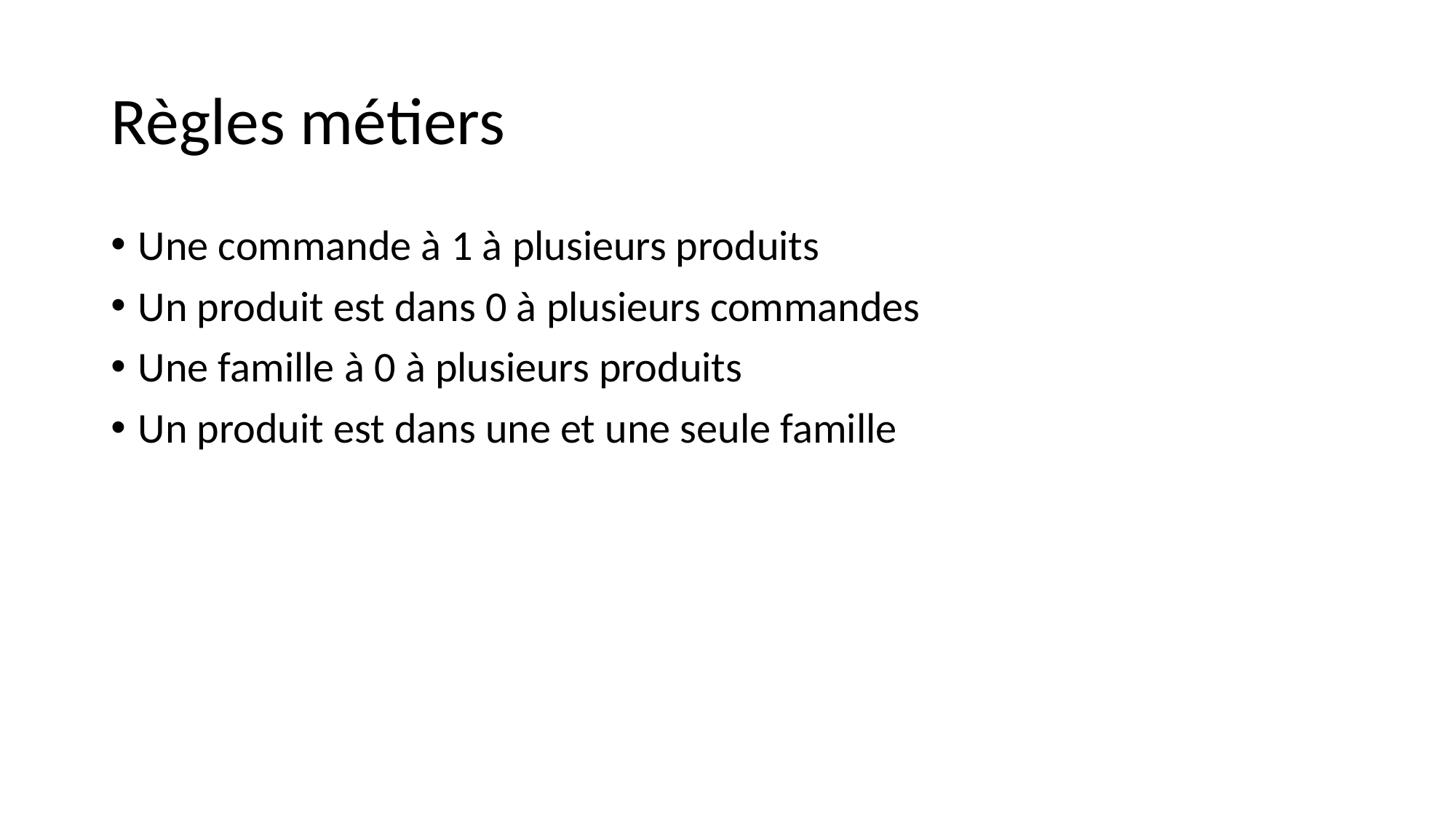

# Règles métiers
Une commande à 1 à plusieurs produits
Un produit est dans 0 à plusieurs commandes
Une famille à 0 à plusieurs produits
Un produit est dans une et une seule famille